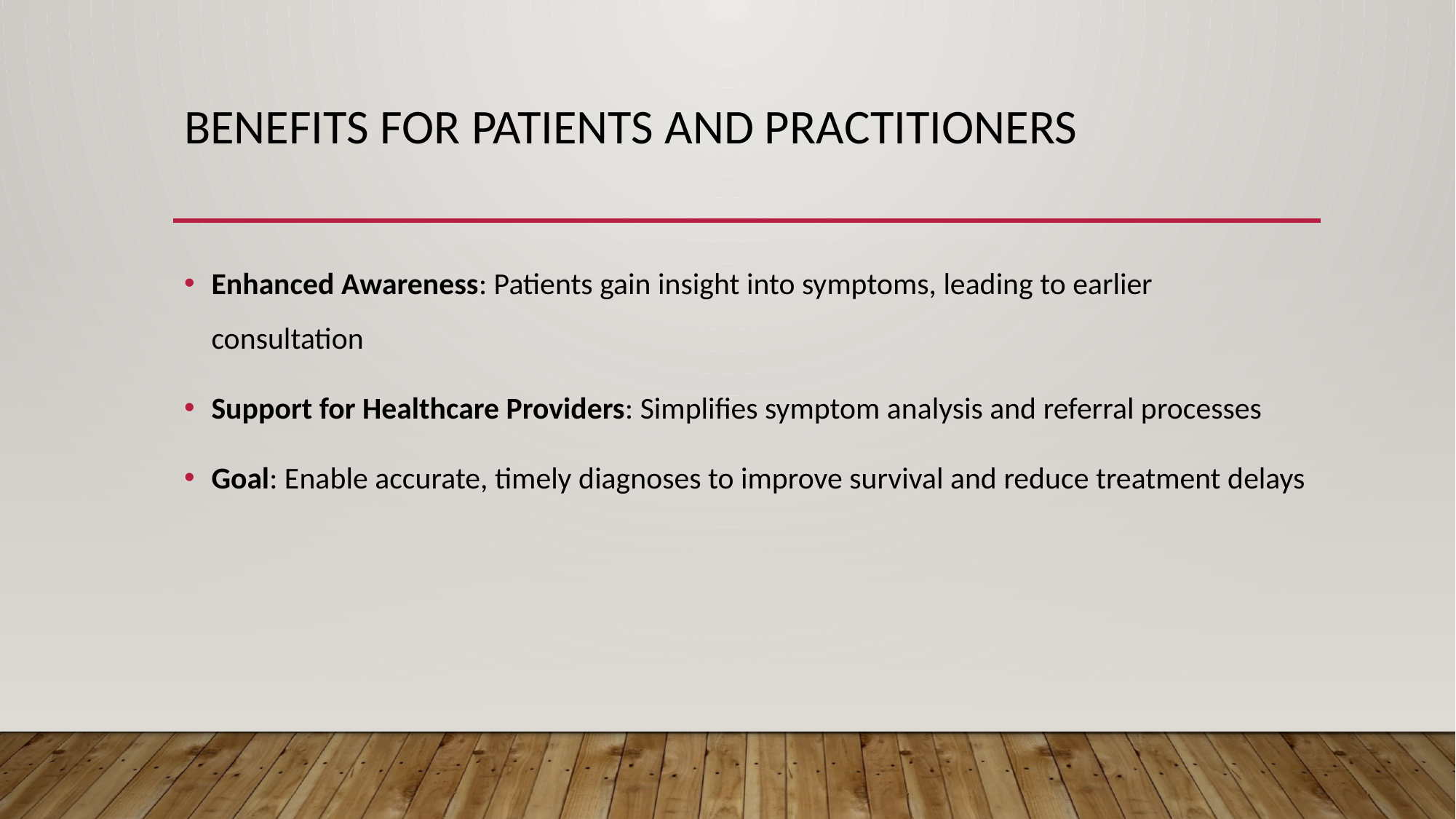

# BENEFITS FOR PATIENTS AND PRACTITIONERS
Enhanced Awareness: Patients gain insight into symptoms, leading to earlier consultation
Support for Healthcare Providers: Simplifies symptom analysis and referral processes
Goal: Enable accurate, timely diagnoses to improve survival and reduce treatment delays